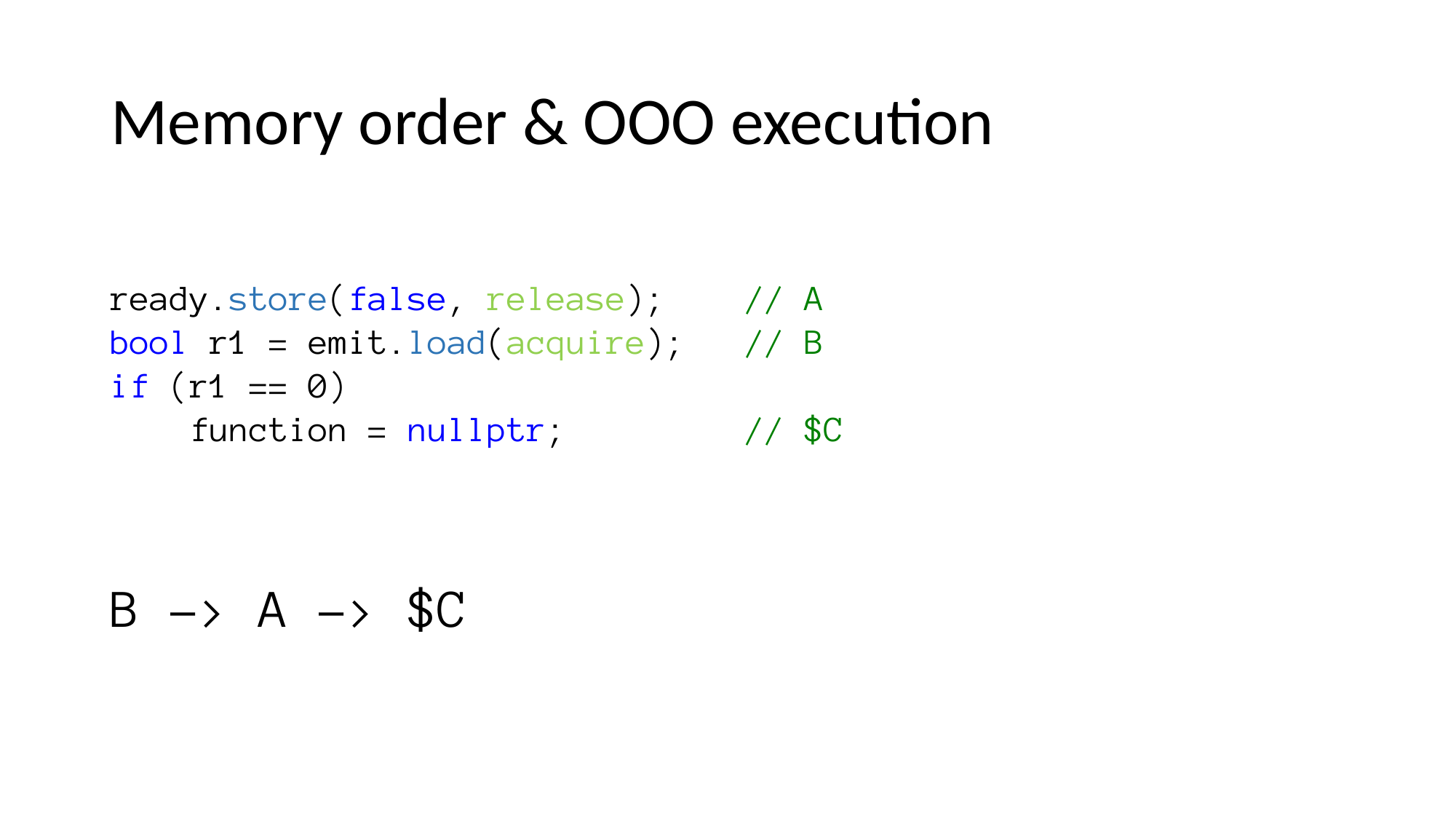

// Initial Status:
std::function<void(int)> function;
std::atomic<bool> ready = false;
std::atomic<int>  emit  = 0;
# Memory order & OOO execution
// Thread [0] :
bool r0 = ready.load(relaxed);      // A
if (r0)
    emit.fetch_add(relaxed);        // B
    bool r1 = ready.load(acquire);  // C
    if (r1)
        function(args);             // $1
ready.store(false, release);    // A
bool r1 = emit.load(acquire);   // B
if (r1 == 0)
    function = nullptr;         // $C
B -> A -> $C